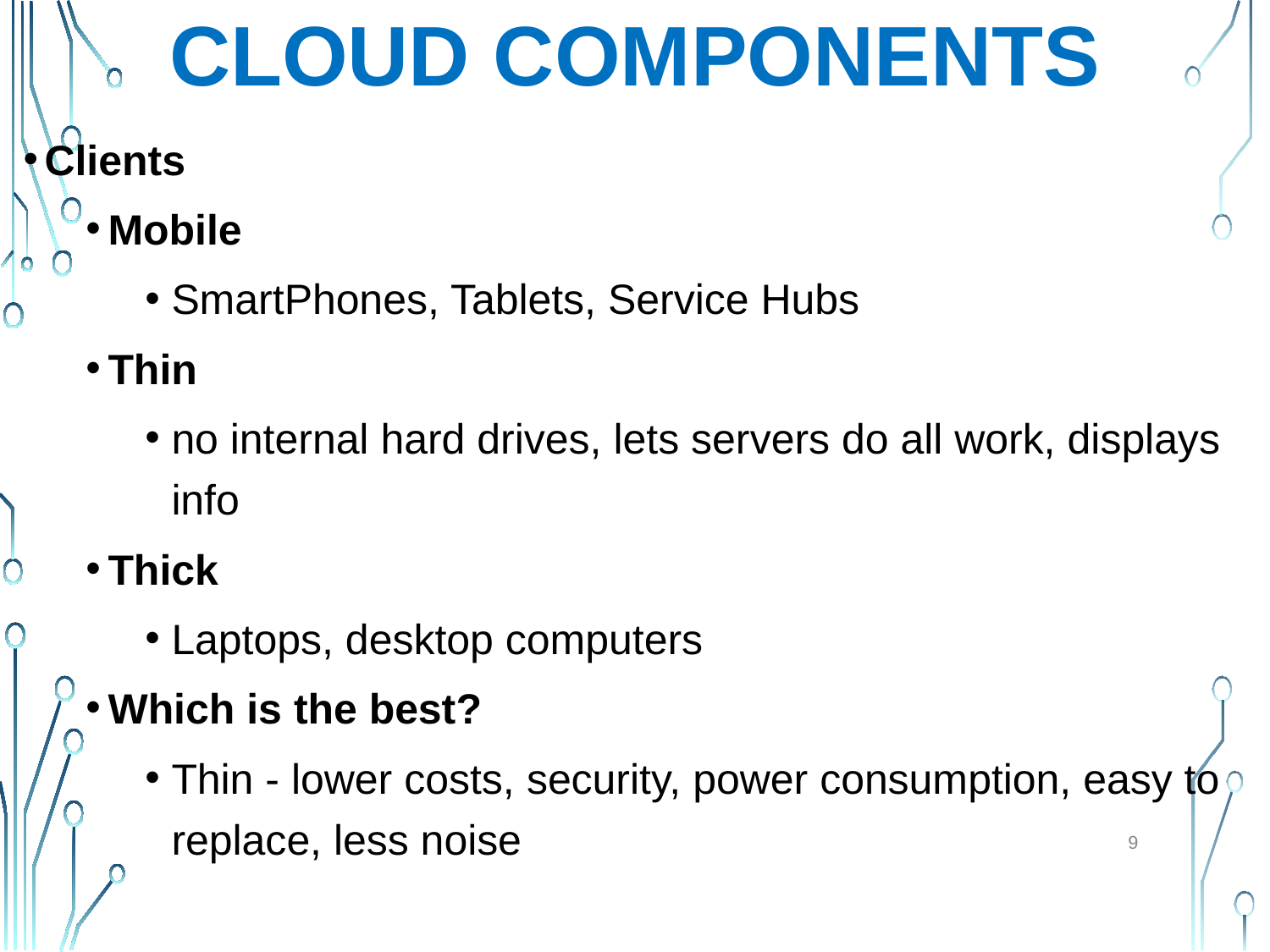

# CLOUD COMPONENTS
Clients
Mobile
SmartPhones, Tablets, Service Hubs
Thin
no internal hard drives, lets servers do all work, displays info
Thick
Laptops, desktop computers
Which is the best?
Thin - lower costs, security, power consumption, easy to replace, less noise

9